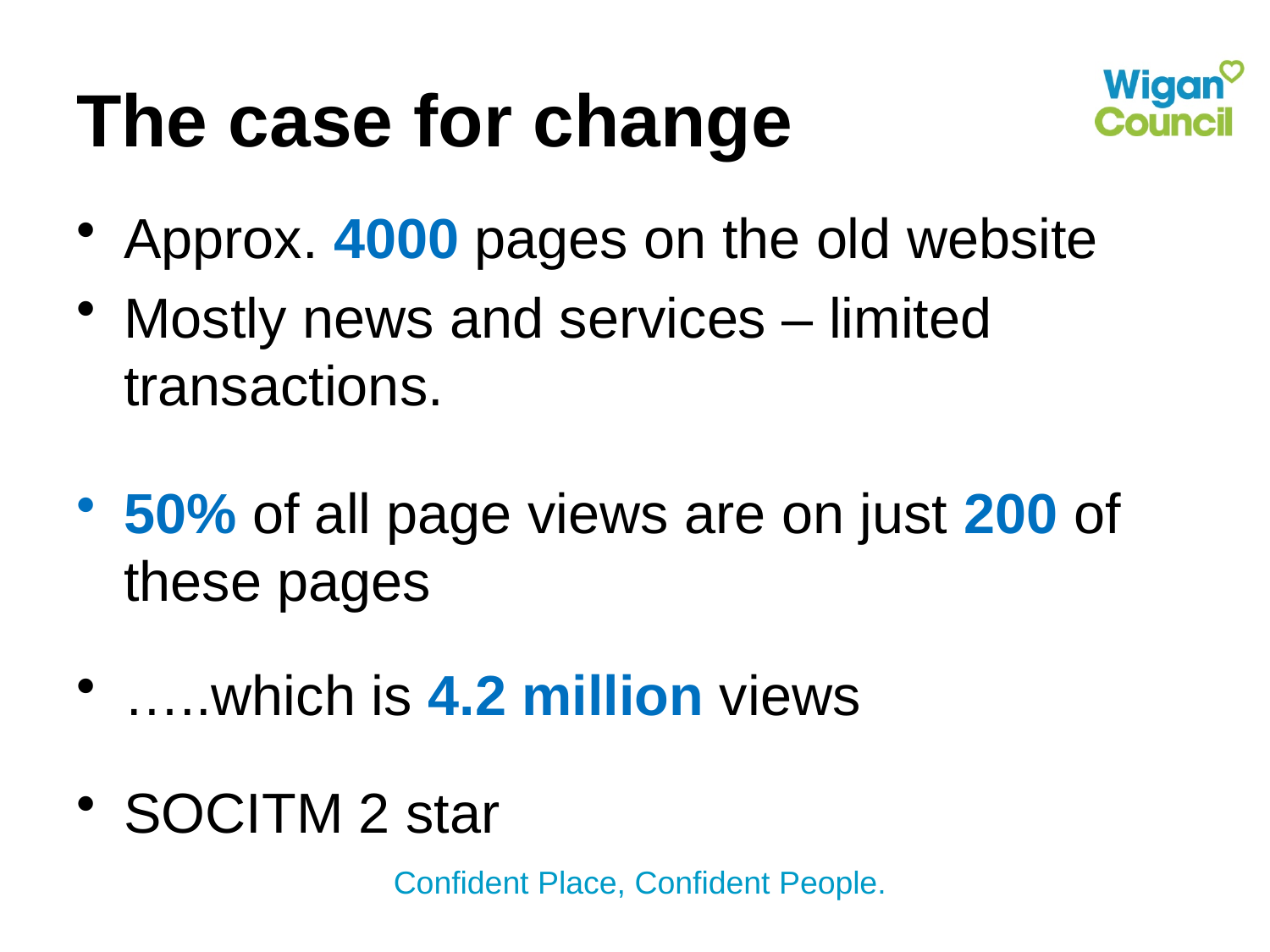

# The case for change
Approx. 4000 pages on the old website
Mostly news and services – limited transactions.

50% of all page views are on just 200 of these pages

…..which is 4.2 million views

SOCITM 2 star